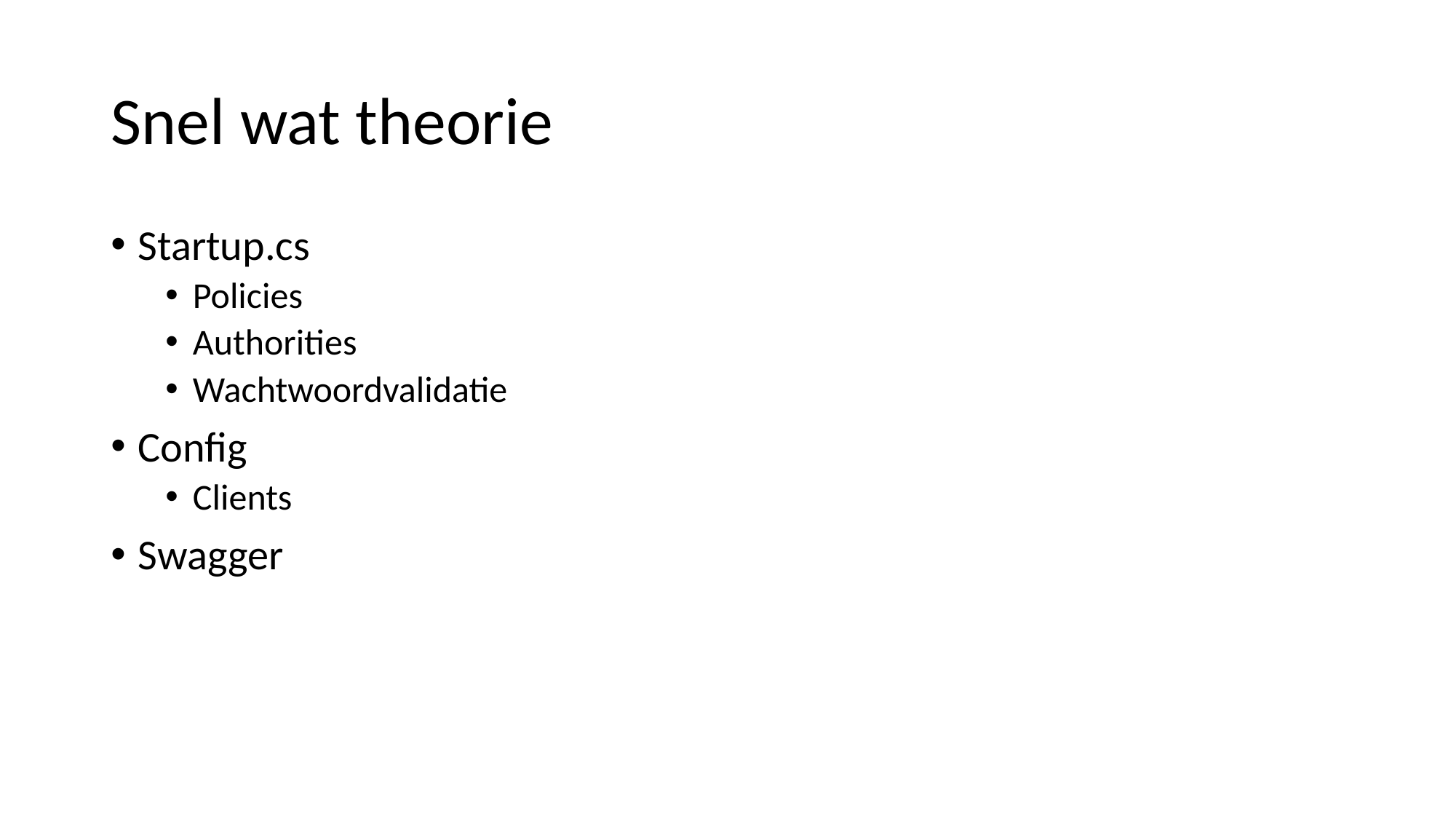

# Snel wat theorie
Startup.cs
Policies
Authorities
Wachtwoordvalidatie
Config
Clients
Swagger